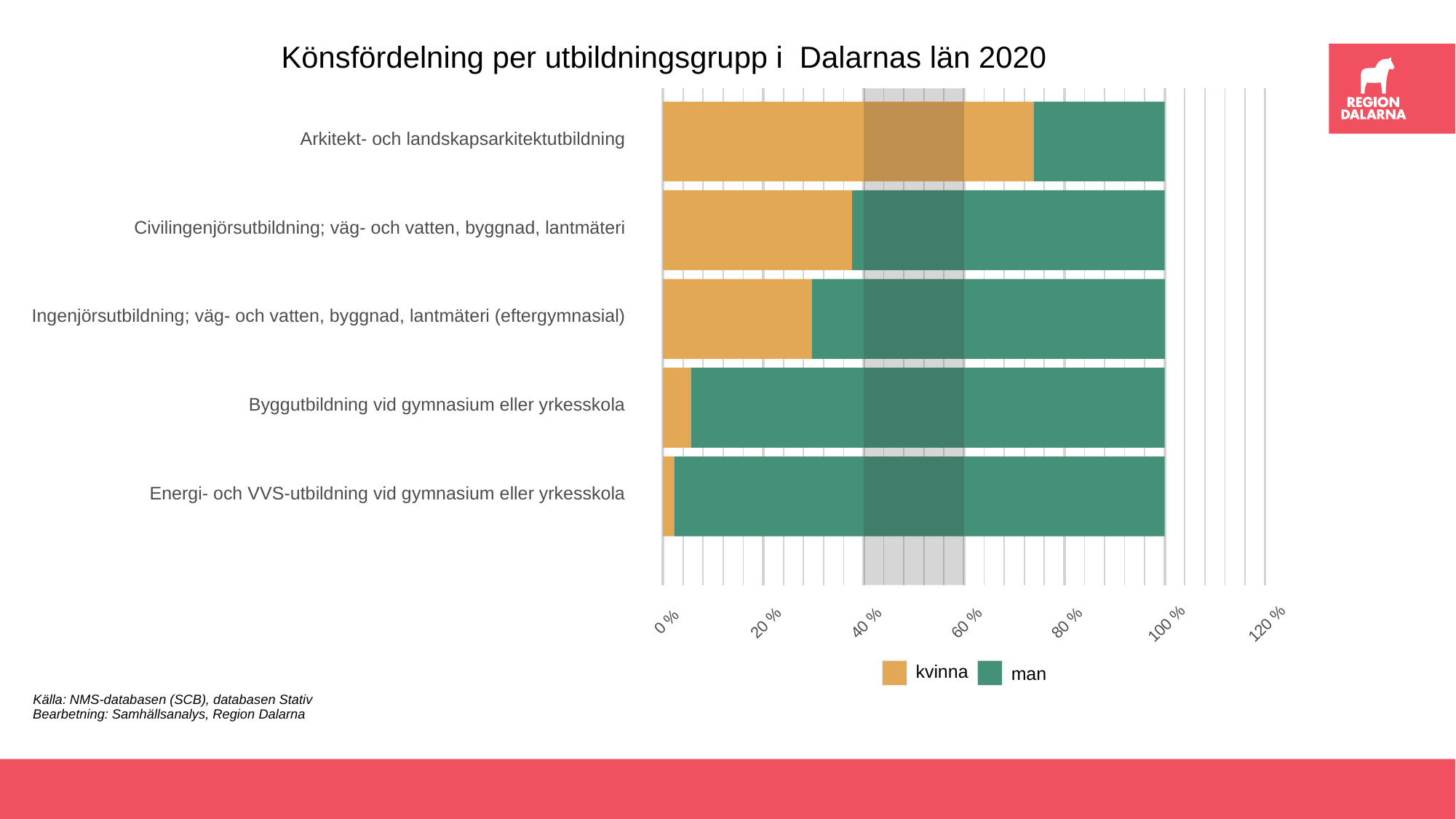

Könsfördelning per utbildningsgrupp i  Dalarnas län 2020

Arkitekt- och landskapsarkitektutbildning

Civilingenjörsutbildning; väg- och vatten, byggnad, lantmäteri

Ingenjörsutbildning; väg- och vatten, byggnad, lantmäteri (eftergymnasial)

Byggutbildning vid gymnasium eller yrkesskola

Energi- och VVS-utbildning vid gymnasium eller yrkesskola
100 %
120 %
 20 %
 40 %
 60 %
 80 %
  0 %

kvinna
man
Källa: NMS-databasen (SCB), databasen Stativ
Bearbetning: Samhällsanalys, Region Dalarna